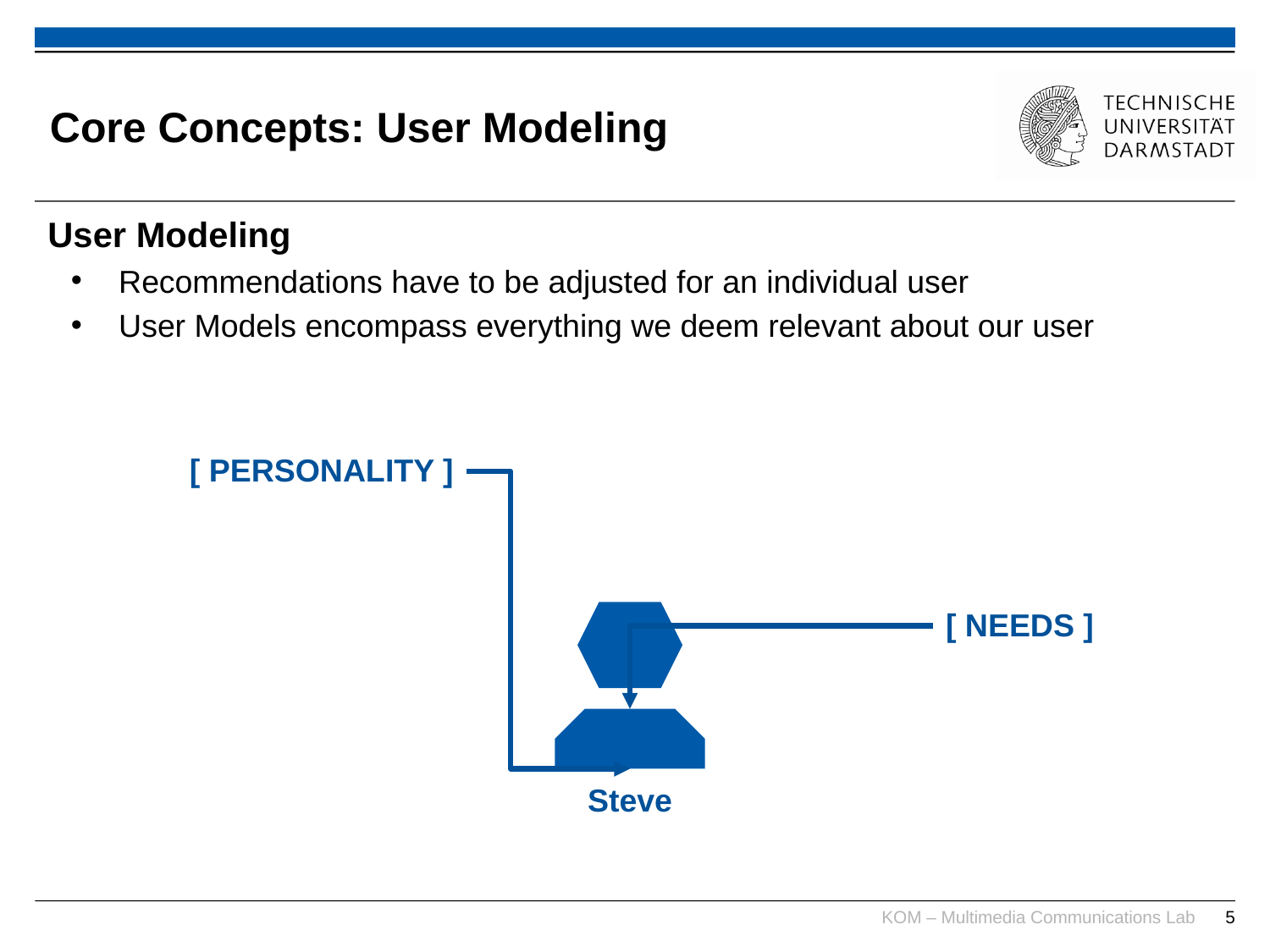

# Core Concepts: User Modeling
User Modeling
Recommendations have to be adjusted for an individual user
User Models encompass everything we deem relevant about our user

[ PERSONALITY ]

[ NEEDS ]
Steve